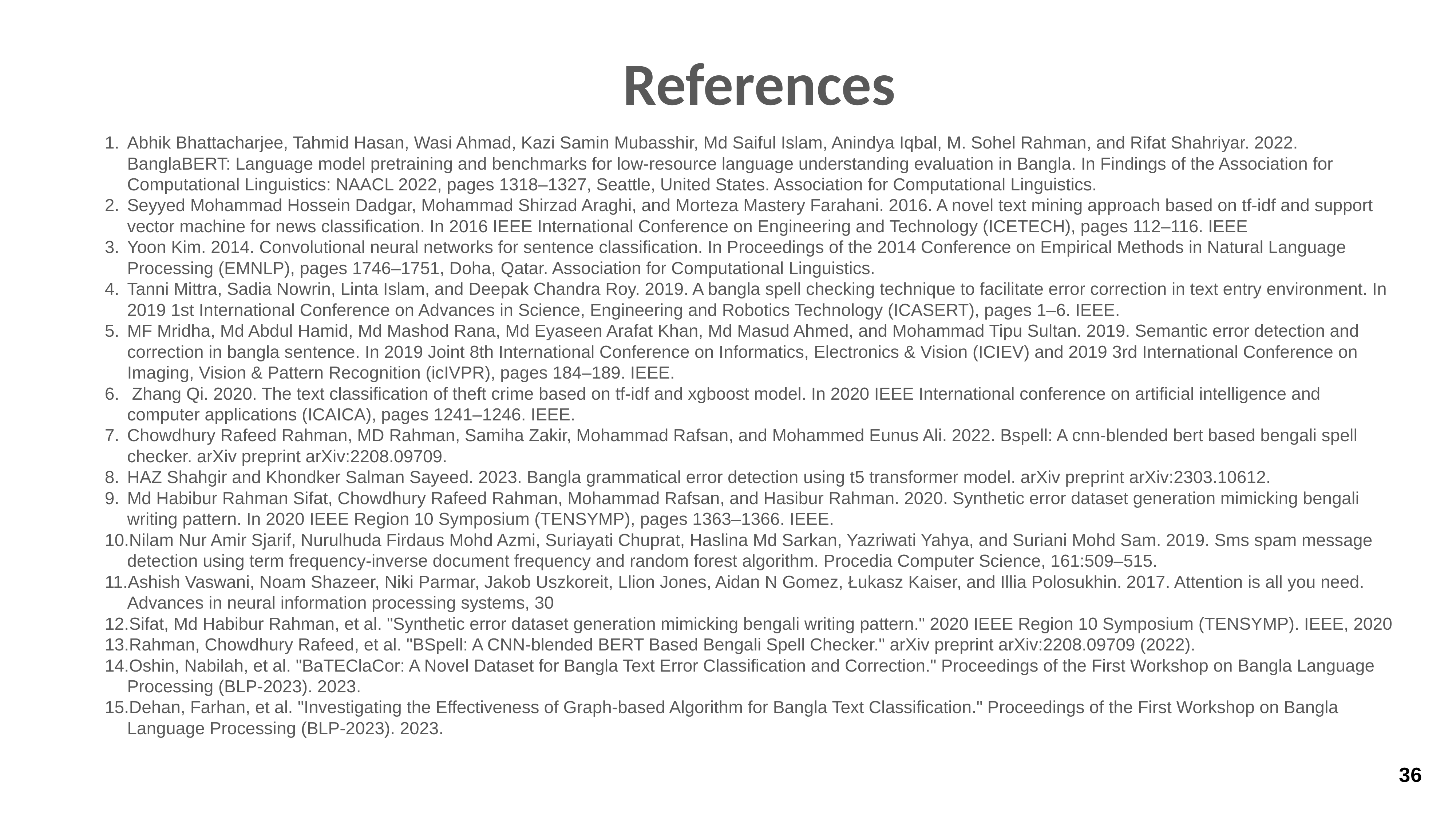

References
Abhik Bhattacharjee, Tahmid Hasan, Wasi Ahmad, Kazi Samin Mubasshir, Md Saiful Islam, Anindya Iqbal, M. Sohel Rahman, and Rifat Shahriyar. 2022. BanglaBERT: Language model pretraining and benchmarks for low-resource language understanding evaluation in Bangla. In Findings of the Association for Computational Linguistics: NAACL 2022, pages 1318–1327, Seattle, United States. Association for Computational Linguistics.
Seyyed Mohammad Hossein Dadgar, Mohammad Shirzad Araghi, and Morteza Mastery Farahani. 2016. A novel text mining approach based on tf-idf and support vector machine for news classification. In 2016 IEEE International Conference on Engineering and Technology (ICETECH), pages 112–116. IEEE
Yoon Kim. 2014. Convolutional neural networks for sentence classification. In Proceedings of the 2014 Conference on Empirical Methods in Natural Language Processing (EMNLP), pages 1746–1751, Doha, Qatar. Association for Computational Linguistics.
Tanni Mittra, Sadia Nowrin, Linta Islam, and Deepak Chandra Roy. 2019. A bangla spell checking technique to facilitate error correction in text entry environment. In 2019 1st International Conference on Advances in Science, Engineering and Robotics Technology (ICASERT), pages 1–6. IEEE.
MF Mridha, Md Abdul Hamid, Md Mashod Rana, Md Eyaseen Arafat Khan, Md Masud Ahmed, and Mohammad Tipu Sultan. 2019. Semantic error detection and correction in bangla sentence. In 2019 Joint 8th International Conference on Informatics, Electronics & Vision (ICIEV) and 2019 3rd International Conference on Imaging, Vision & Pattern Recognition (icIVPR), pages 184–189. IEEE.
 Zhang Qi. 2020. The text classification of theft crime based on tf-idf and xgboost model. In 2020 IEEE International conference on artificial intelligence and computer applications (ICAICA), pages 1241–1246. IEEE.
Chowdhury Rafeed Rahman, MD Rahman, Samiha Zakir, Mohammad Rafsan, and Mohammed Eunus Ali. 2022. Bspell: A cnn-blended bert based bengali spell checker. arXiv preprint arXiv:2208.09709.
HAZ Shahgir and Khondker Salman Sayeed. 2023. Bangla grammatical error detection using t5 transformer model. arXiv preprint arXiv:2303.10612.
Md Habibur Rahman Sifat, Chowdhury Rafeed Rahman, Mohammad Rafsan, and Hasibur Rahman. 2020. Synthetic error dataset generation mimicking bengali writing pattern. In 2020 IEEE Region 10 Symposium (TENSYMP), pages 1363–1366. IEEE.
Nilam Nur Amir Sjarif, Nurulhuda Firdaus Mohd Azmi, Suriayati Chuprat, Haslina Md Sarkan, Yazriwati Yahya, and Suriani Mohd Sam. 2019. Sms spam message detection using term frequency-inverse document frequency and random forest algorithm. Procedia Computer Science, 161:509–515.
Ashish Vaswani, Noam Shazeer, Niki Parmar, Jakob Uszkoreit, Llion Jones, Aidan N Gomez, Łukasz Kaiser, and Illia Polosukhin. 2017. Attention is all you need. Advances in neural information processing systems, 30
Sifat, Md Habibur Rahman, et al. "Synthetic error dataset generation mimicking bengali writing pattern." 2020 IEEE Region 10 Symposium (TENSYMP). IEEE, 2020
Rahman, Chowdhury Rafeed, et al. "BSpell: A CNN-blended BERT Based Bengali Spell Checker." arXiv preprint arXiv:2208.09709 (2022).
Oshin, Nabilah, et al. "BaTEClaCor: A Novel Dataset for Bangla Text Error Classification and Correction." Proceedings of the First Workshop on Bangla Language Processing (BLP-2023). 2023.
Dehan, Farhan, et al. "Investigating the Effectiveness of Graph-based Algorithm for Bangla Text Classification." Proceedings of the First Workshop on Bangla Language Processing (BLP-2023). 2023.
36